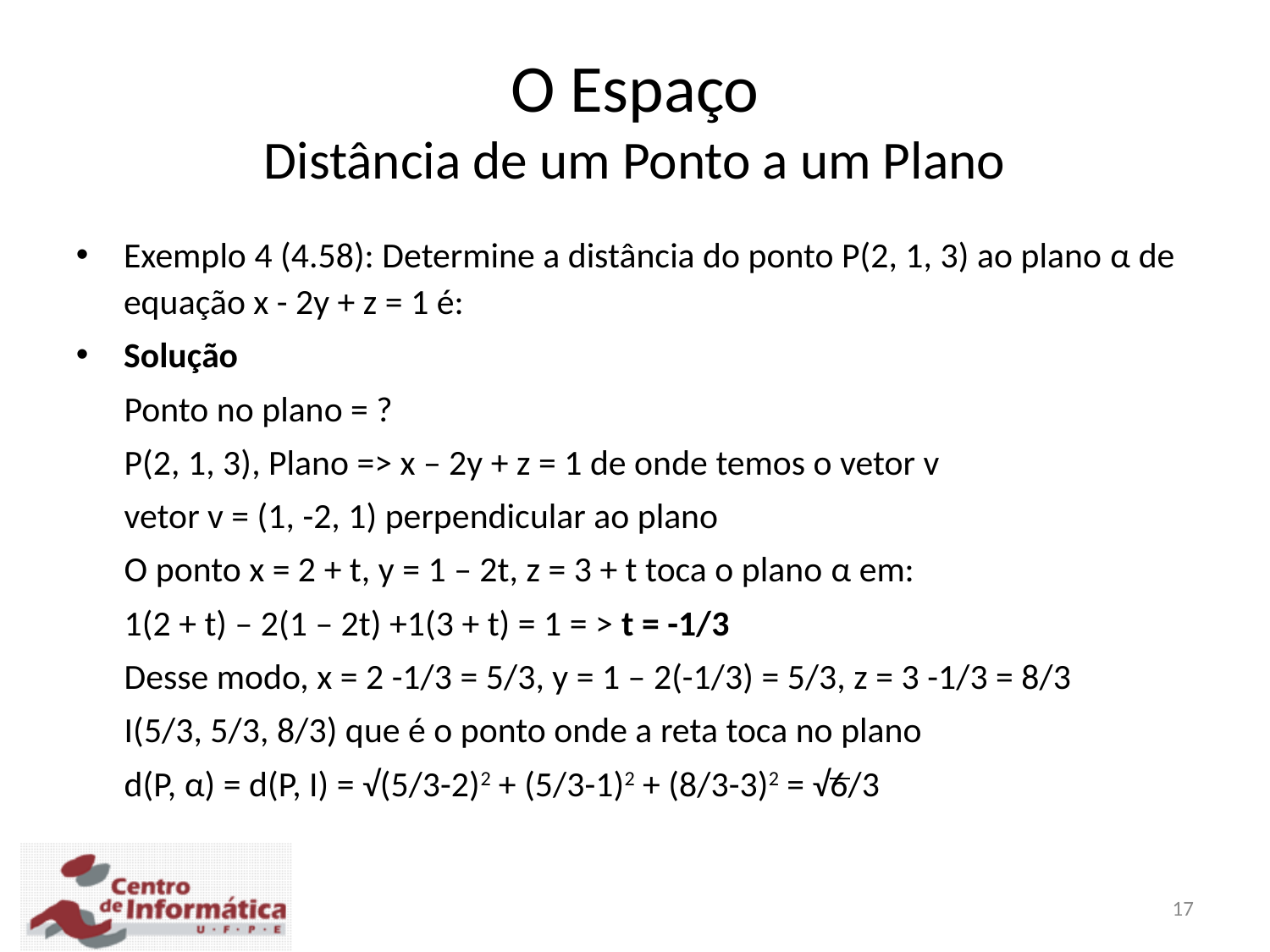

O Espaço
Distância de um Ponto a um Plano
Exemplo 4 (4.58): Determine a distância do ponto P(2, 1, 3) ao plano α de equação x - 2y + z = 1 é:
Solução
      Ponto no plano = ?
      P(2, 1, 3), Plano => x – 2y + z = 1 de onde temos o vetor v
      vetor v = (1, -2, 1) perpendicular ao plano
      O ponto x = 2 + t, y = 1 – 2t, z = 3 + t toca o plano α em:
      1(2 + t) – 2(1 – 2t) +1(3 + t) = 1 = > t = -1/3
      Desse modo, x = 2 -1/3 = 5/3, y = 1 – 2(-1/3) = 5/3, z = 3 -1/3 = 8/3
      I(5/3, 5/3, 8/3) que é o ponto onde a reta toca no plano
      d(P, α) = d(P, I) = √(5/3-2)2 + (5/3-1)2 + (8/3-3)2 = √6/3

17